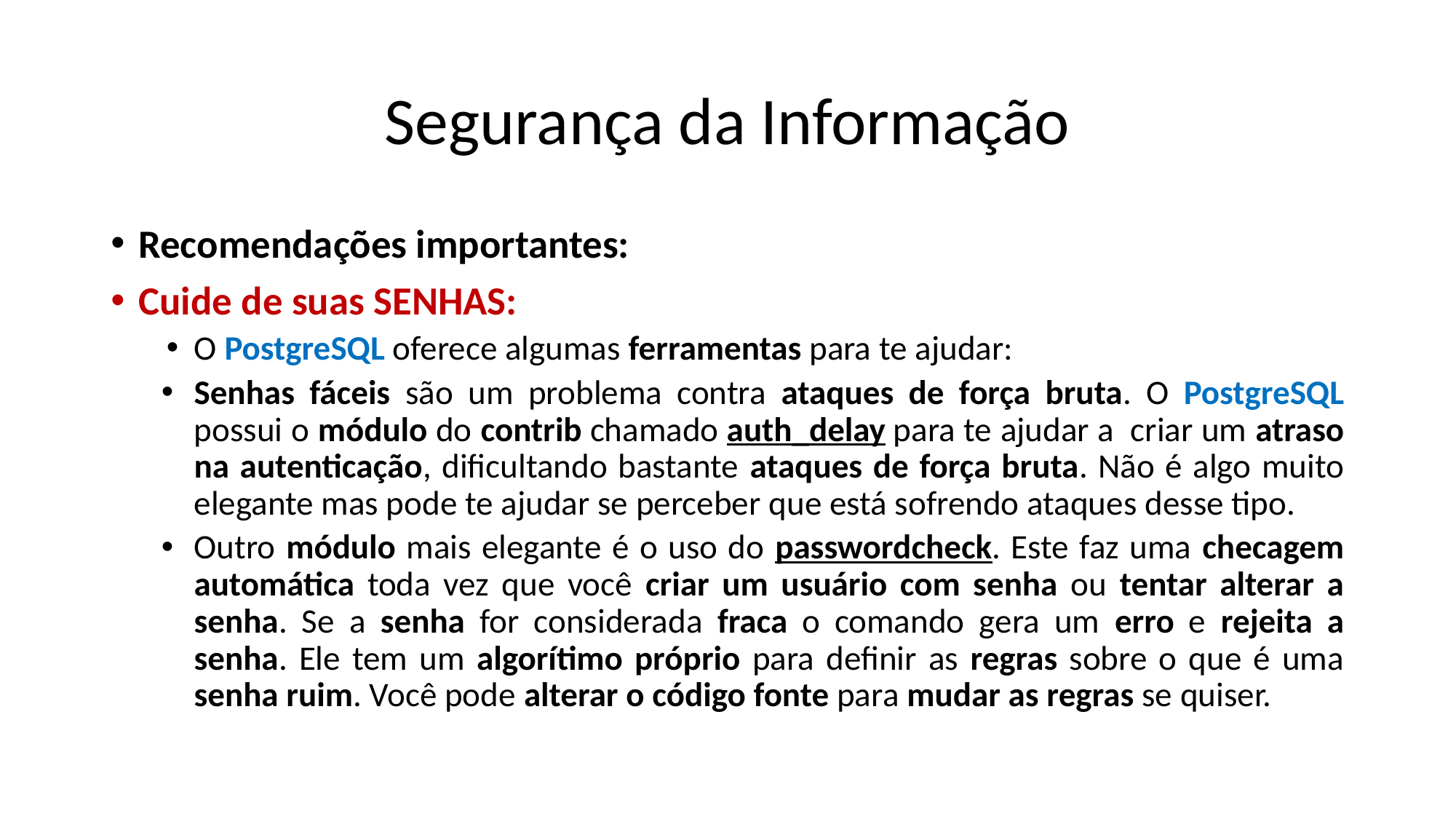

# Segurança da Informação
Recomendações importantes:
Cuide de suas SENHAS:
O PostgreSQL oferece algumas ferramentas para te ajudar:
Senhas fáceis são um problema contra ataques de força bruta. O PostgreSQL possui o módulo do contrib chamado auth_delay para te ajudar a  criar um atraso na autenticação, dificultando bastante ataques de força bruta. Não é algo muito elegante mas pode te ajudar se perceber que está sofrendo ataques desse tipo.
Outro módulo mais elegante é o uso do passwordcheck. Este faz uma checagem automática toda vez que você criar um usuário com senha ou tentar alterar a senha. Se a senha for considerada fraca o comando gera um erro e rejeita a senha. Ele tem um algorítimo próprio para definir as regras sobre o que é uma senha ruim. Você pode alterar o código fonte para mudar as regras se quiser.